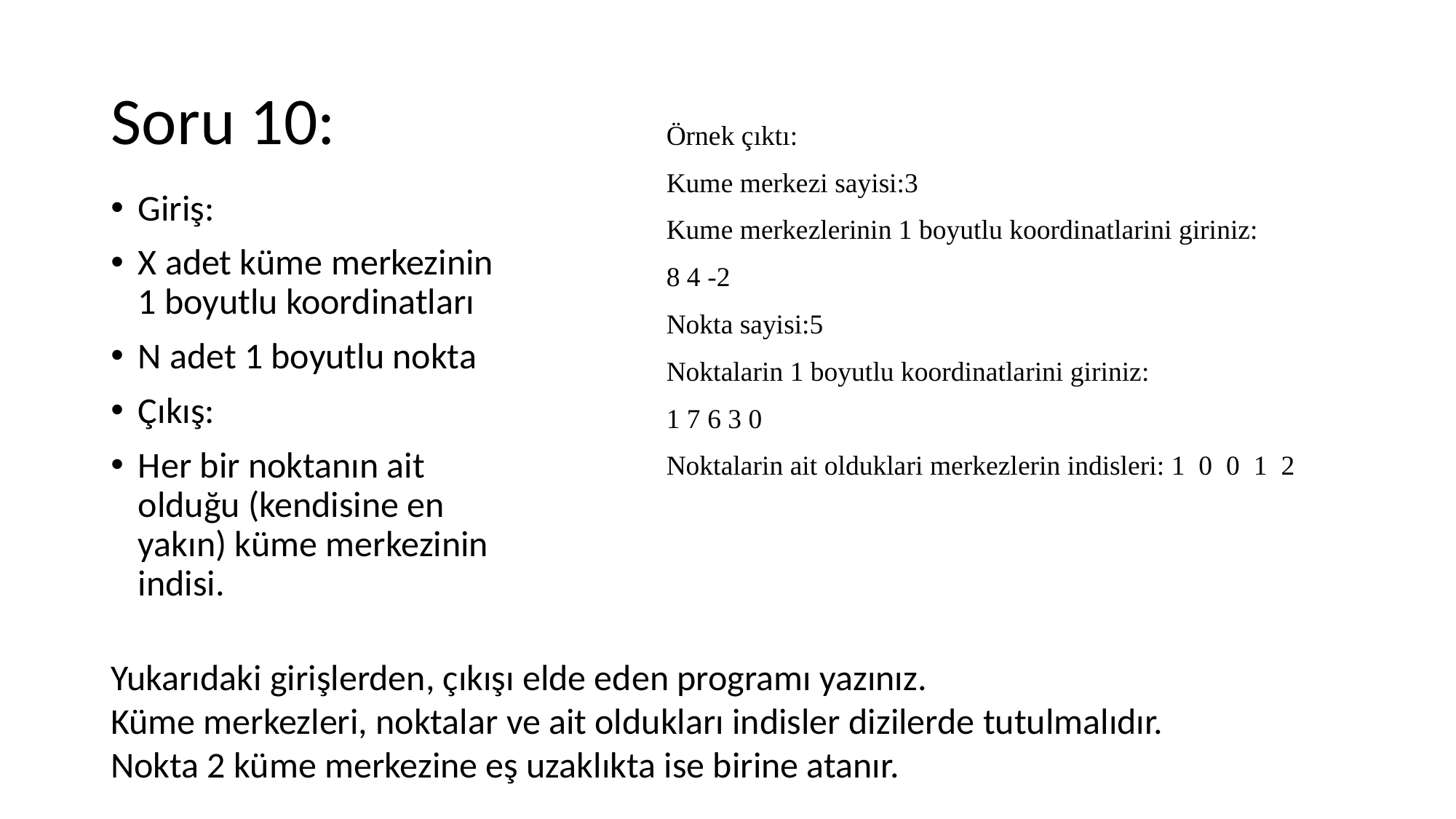

# Soru 10:
Örnek çıktı:
Kume merkezi sayisi:3
Kume merkezlerinin 1 boyutlu koordinatlarini giriniz:
8 4 -2
Nokta sayisi:5
Noktalarin 1 boyutlu koordinatlarini giriniz:
1 7 6 3 0
Noktalarin ait olduklari merkezlerin indisleri: 1  0  0  1  2
Giriş:
X adet küme merkezinin 1 boyutlu koordinatları
N adet 1 boyutlu nokta
Çıkış:
Her bir noktanın ait olduğu (kendisine en yakın) küme merkezinin indisi.

Yukarıdaki girişlerden, çıkışı elde eden programı yazınız.
Küme merkezleri, noktalar ve ait oldukları indisler dizilerde tutulmalıdır.
Nokta 2 küme merkezine eş uzaklıkta ise birine atanır.